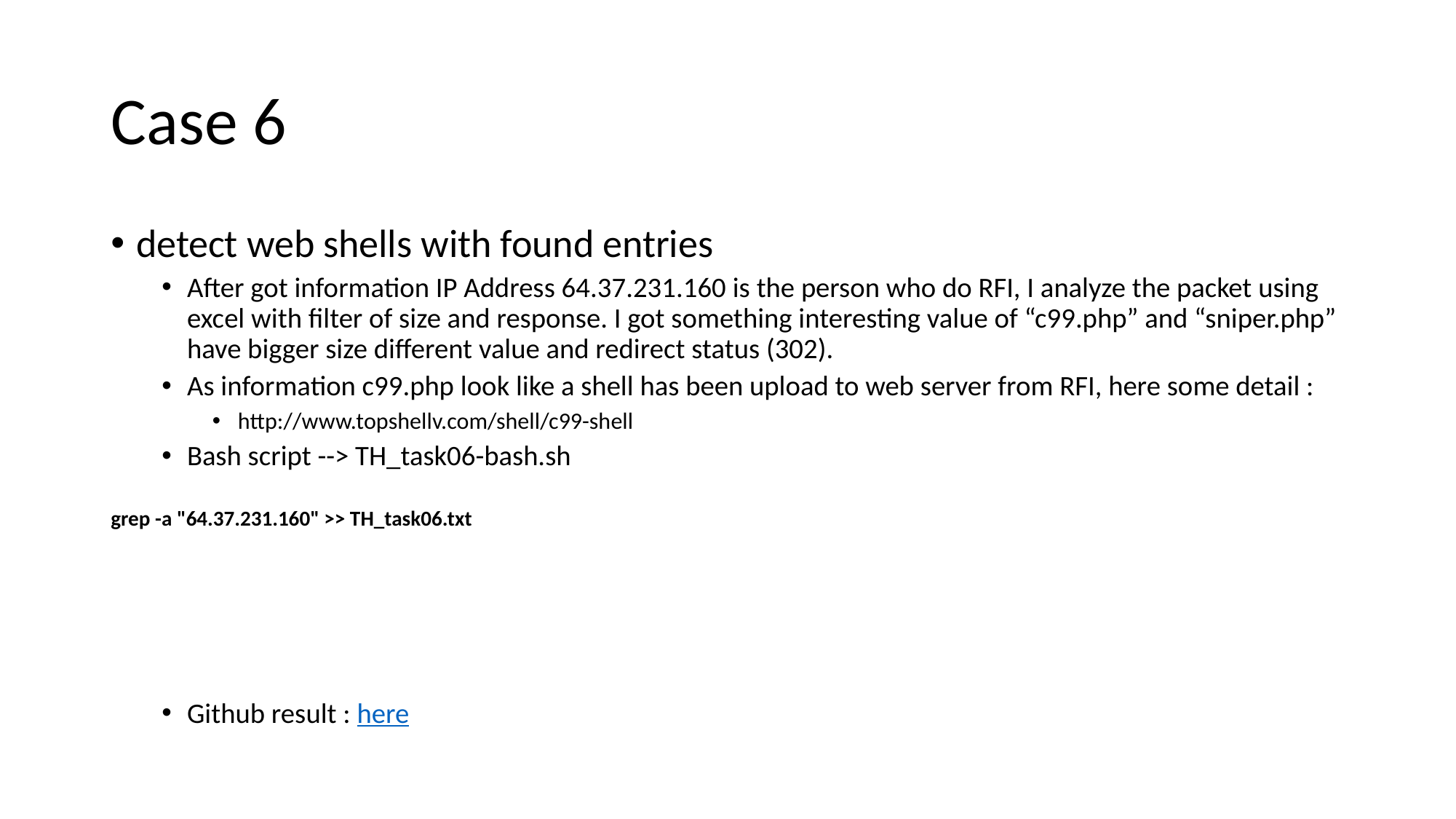

# Case 6
detect web shells with found entries
After got information IP Address 64.37.231.160 is the person who do RFI, I analyze the packet using excel with filter of size and response. I got something interesting value of “c99.php” and “sniper.php” have bigger size different value and redirect status (302).
As information c99.php look like a shell has been upload to web server from RFI, here some detail :
http://www.topshellv.com/shell/c99-shell
Bash script --> TH_task06-bash.sh

Github result : here

| grep -a "64.37.231.160" >> TH\_task06.txt |
| --- |